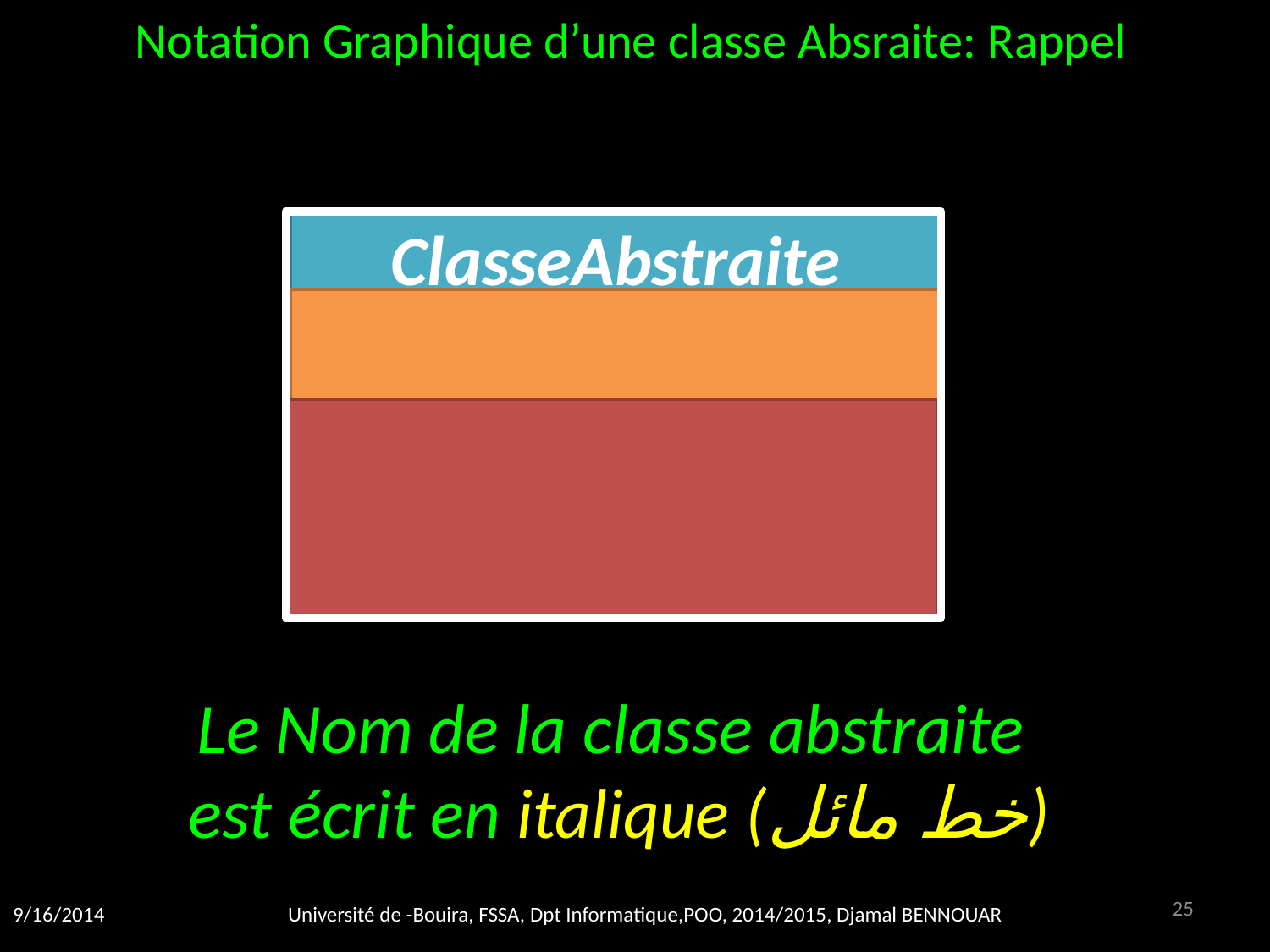

Notation Graphique d’une classe Absraite: Rappel

ClasseAbstraite

Le Nom de la classe abstraite
est écrit en italique (خط مائل)
25
9/16/2014
Université de -Bouira, FSSA, Dpt Informatique,POO, 2014/2015, Djamal BENNOUAR